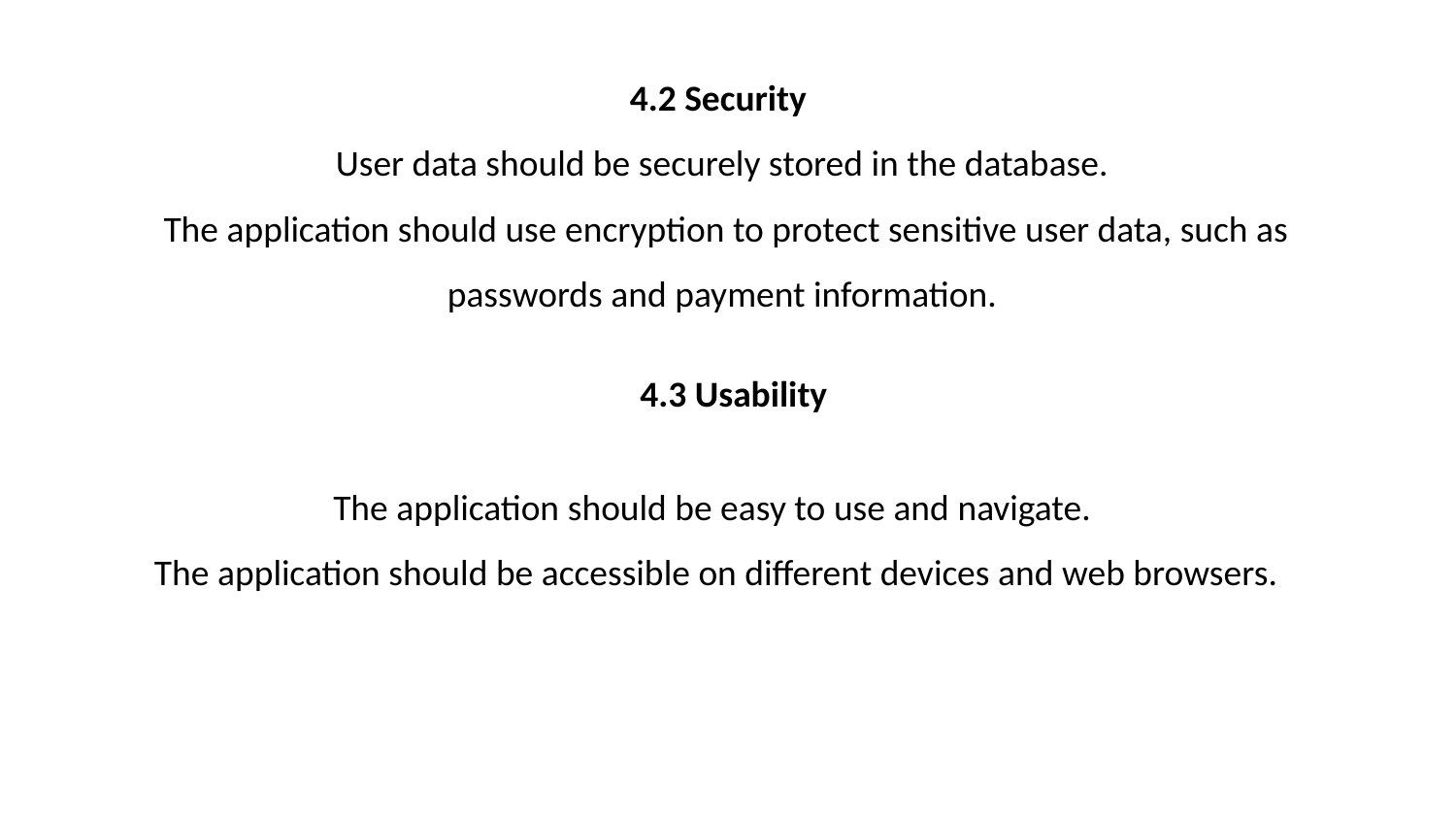

TheꢀGroceryꢀDeliveryꢀApplicationꢀisꢀaꢀweb-basedꢀapplicationndꢀ
haveꢀthemꢀdeliveredꢀ
toꢀtheirꢀdoorstep.ꢀThisꢀSRSꢀdocumentꢀprovidesꢀanꢀoverviewꢀofꢀtheꢀ
functionality,ꢀfeatures,ꢀandꢀrequirementsꢀforꢀtheꢀapplication
4.2 Security
User data should be securely stored in the database.
 The application should use encryption to protect sensitive user data, such as passwords and payment information.
4.3 Usability
The application should be easy to use and navigate.
The application should be accessible on different devices and web browsers.